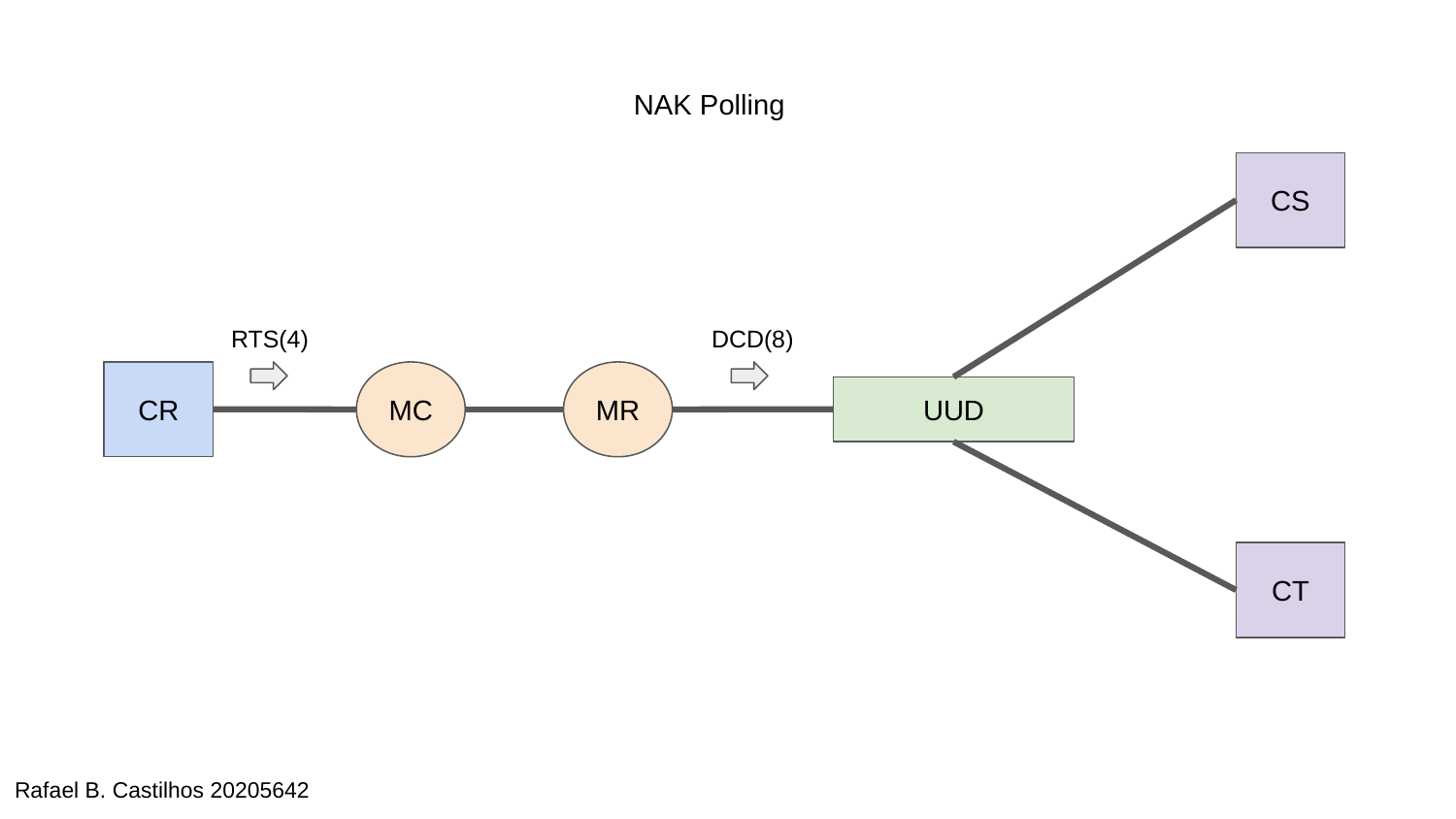

NAK Polling
CS
RTS(4)
DCD(8)
CR

MC
MR

UUD
CT
Rafael B. Castilhos 20205642